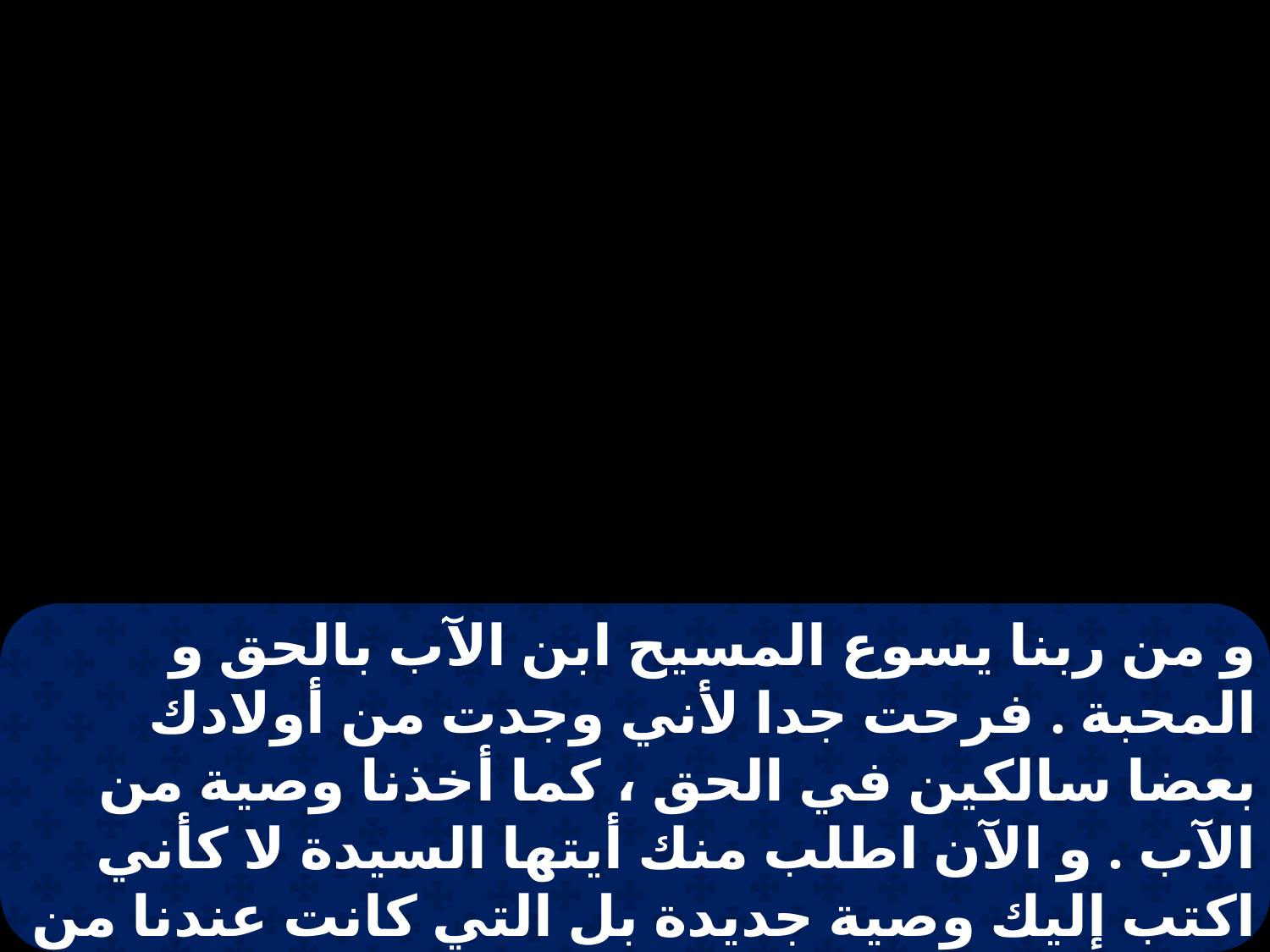

و من ربنا يسوع المسيح ابن الآب بالحق و المحبة . فرحت جدا لأني وجدت من أولادك بعضا سالكين في الحق ، كما أخذنا وصية من الآب . و الآن اطلب منك أيتها السيدة لا كأني اكتب إليك وصية جديدة بل التي كانت عندنا من